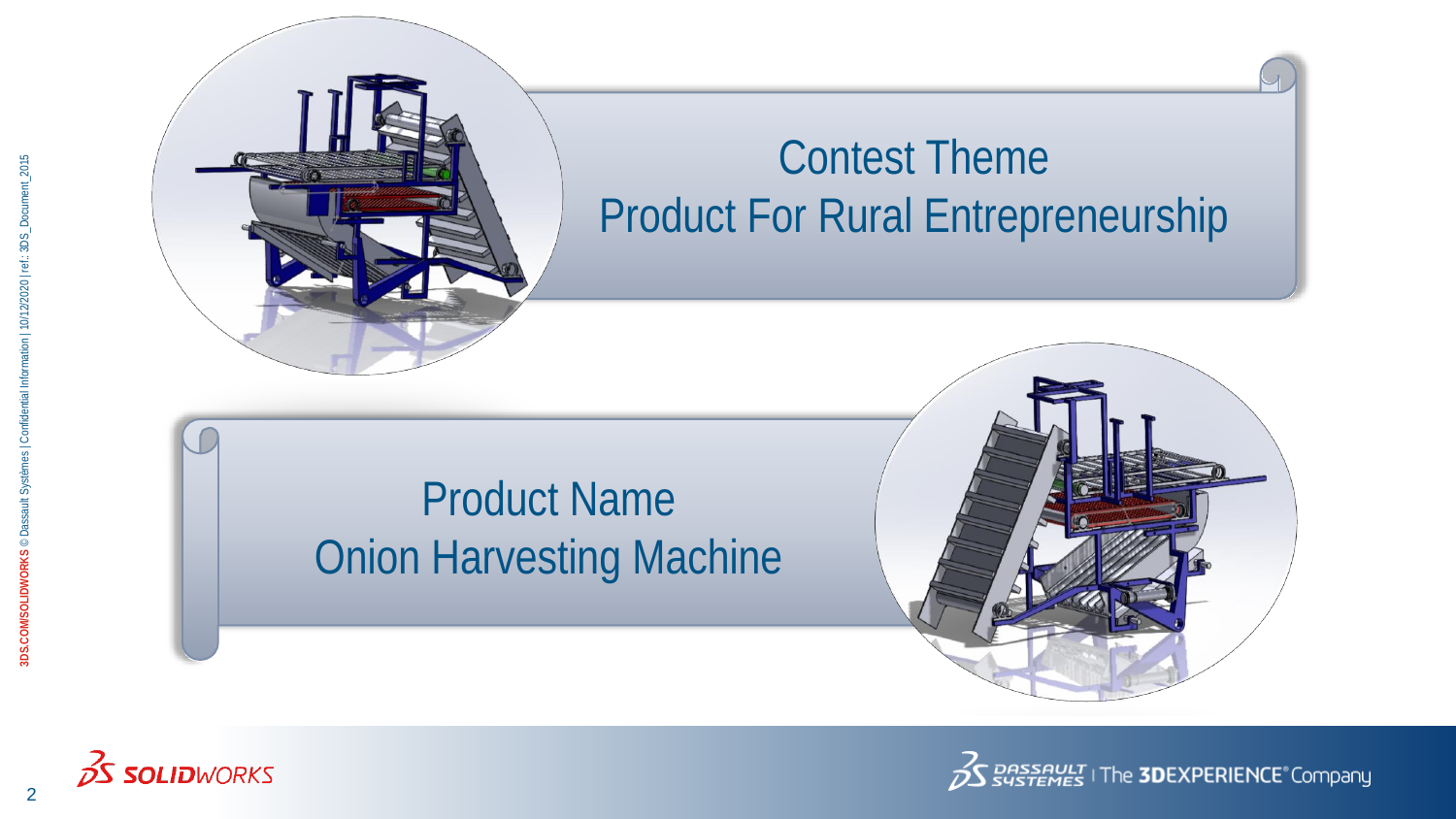

bhbddj

Contest Theme
Product For Rural Entrepreneurship
Product Name
Onion Harvesting Machine